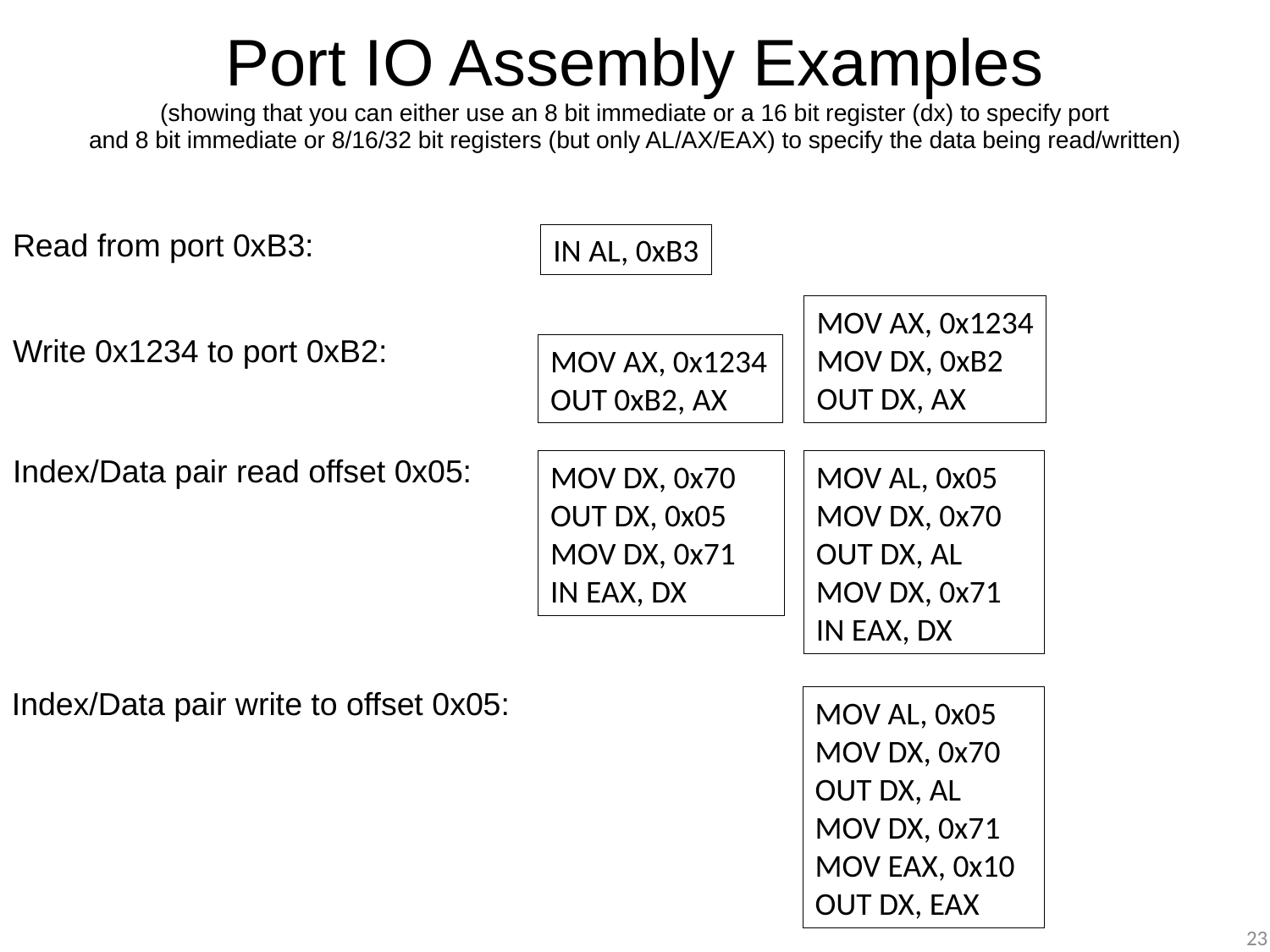

# Port IO Assembly Examples (showing that you can either use an 8 bit immediate or a 16 bit register (dx) to specify port and 8 bit immediate or 8/16/32 bit registers (but only AL/AX/EAX) to specify the data being read/written)
Read from port 0xB3:
IN AL, 0xB3
MOV AX, 0x1234
MOV DX, 0xB2
OUT DX, AX
Write 0x1234 to port 0xB2:
MOV AX, 0x1234
OUT 0xB2, AX
Index/Data pair read offset 0x05:
MOV DX, 0x70
OUT DX, 0x05
MOV DX, 0x71
IN EAX, DX
MOV AL, 0x05
MOV DX, 0x70
OUT DX, AL
MOV DX, 0x71
IN EAX, DX
Index/Data pair write to offset 0x05:
MOV AL, 0x05
MOV DX, 0x70
OUT DX, AL
MOV DX, 0x71
MOV EAX, 0x10
OUT DX, EAX
23